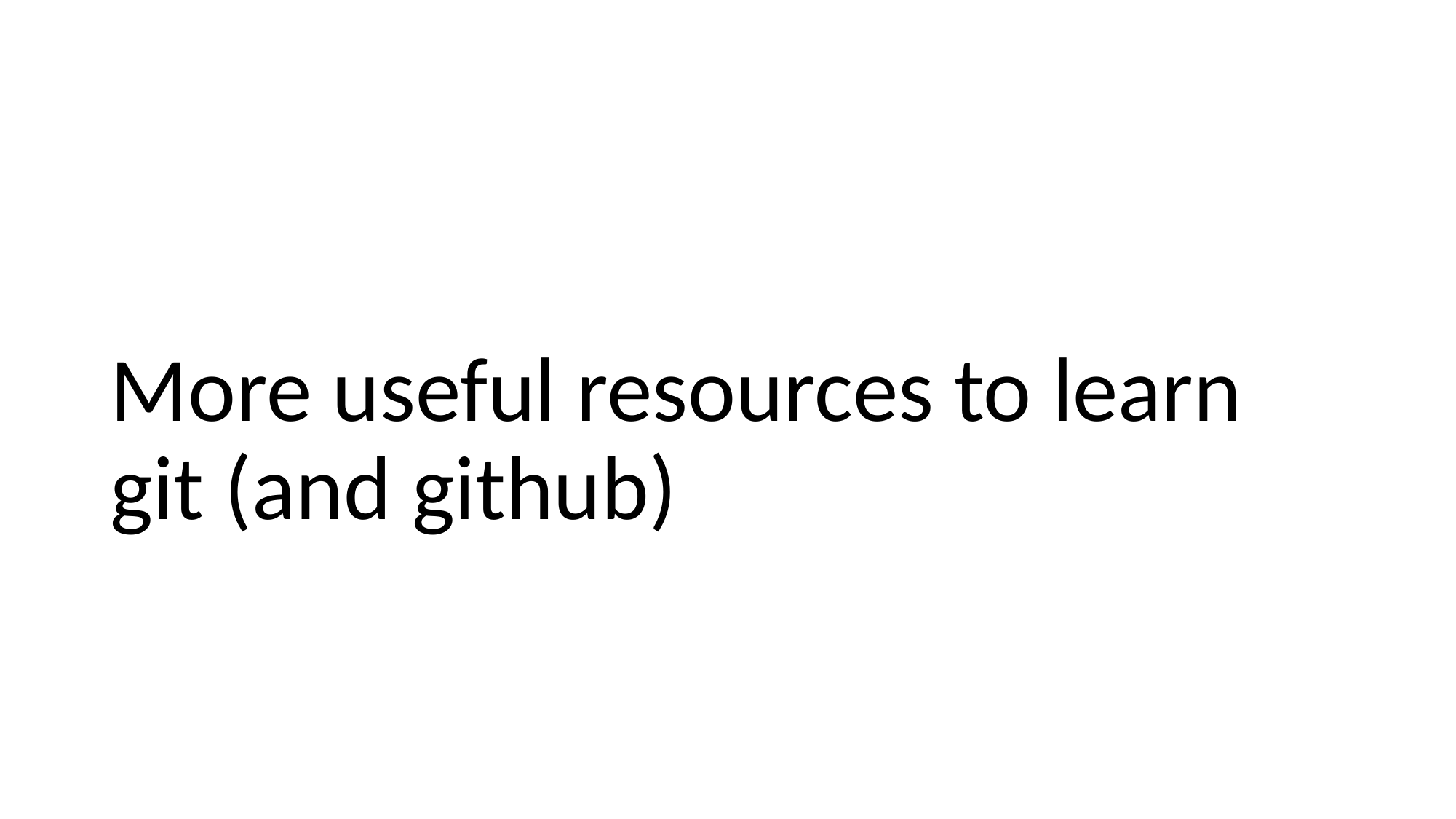

# More useful resources to learn git (and github)